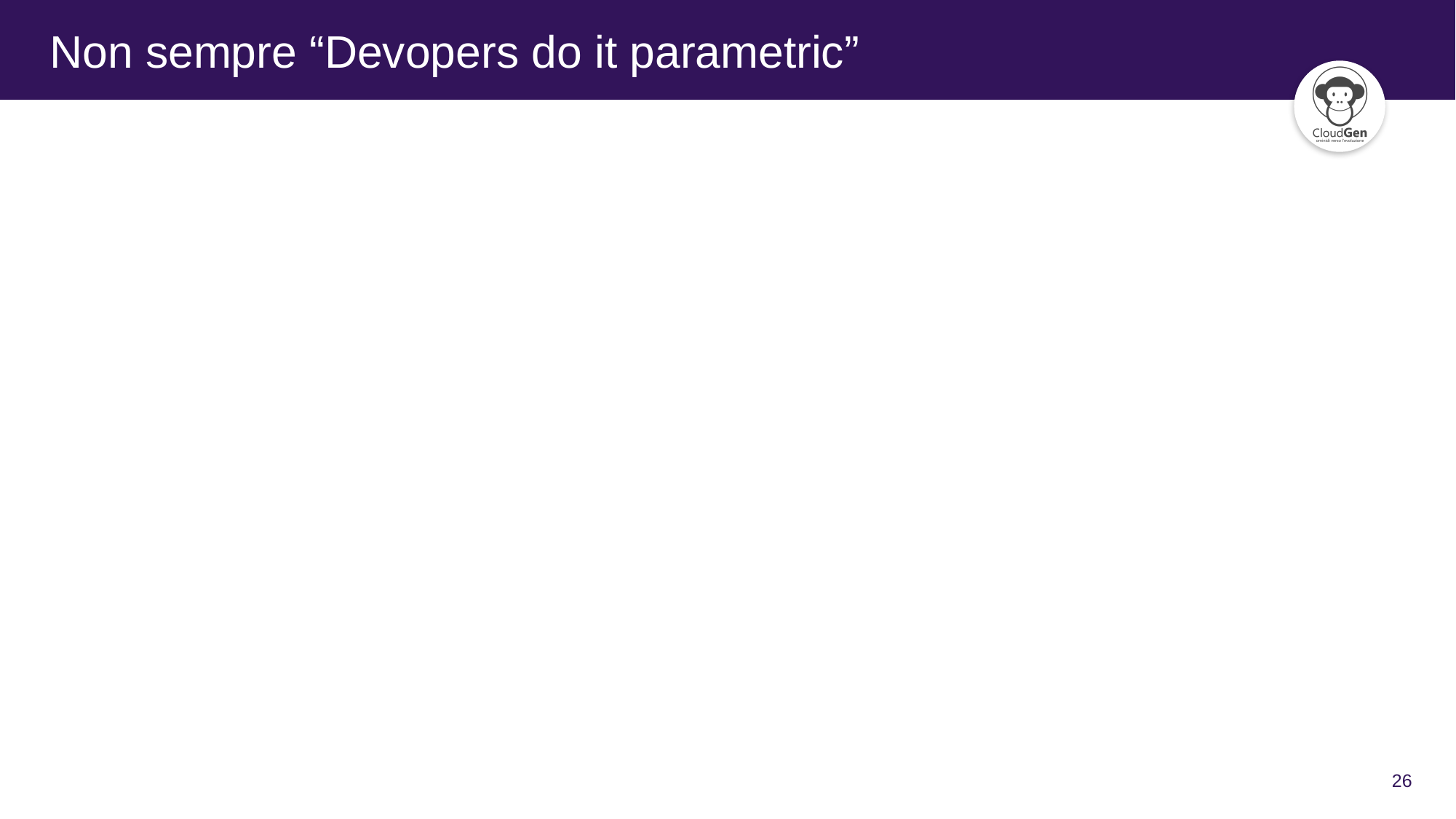

# Non sempre “Devopers do it parametric”